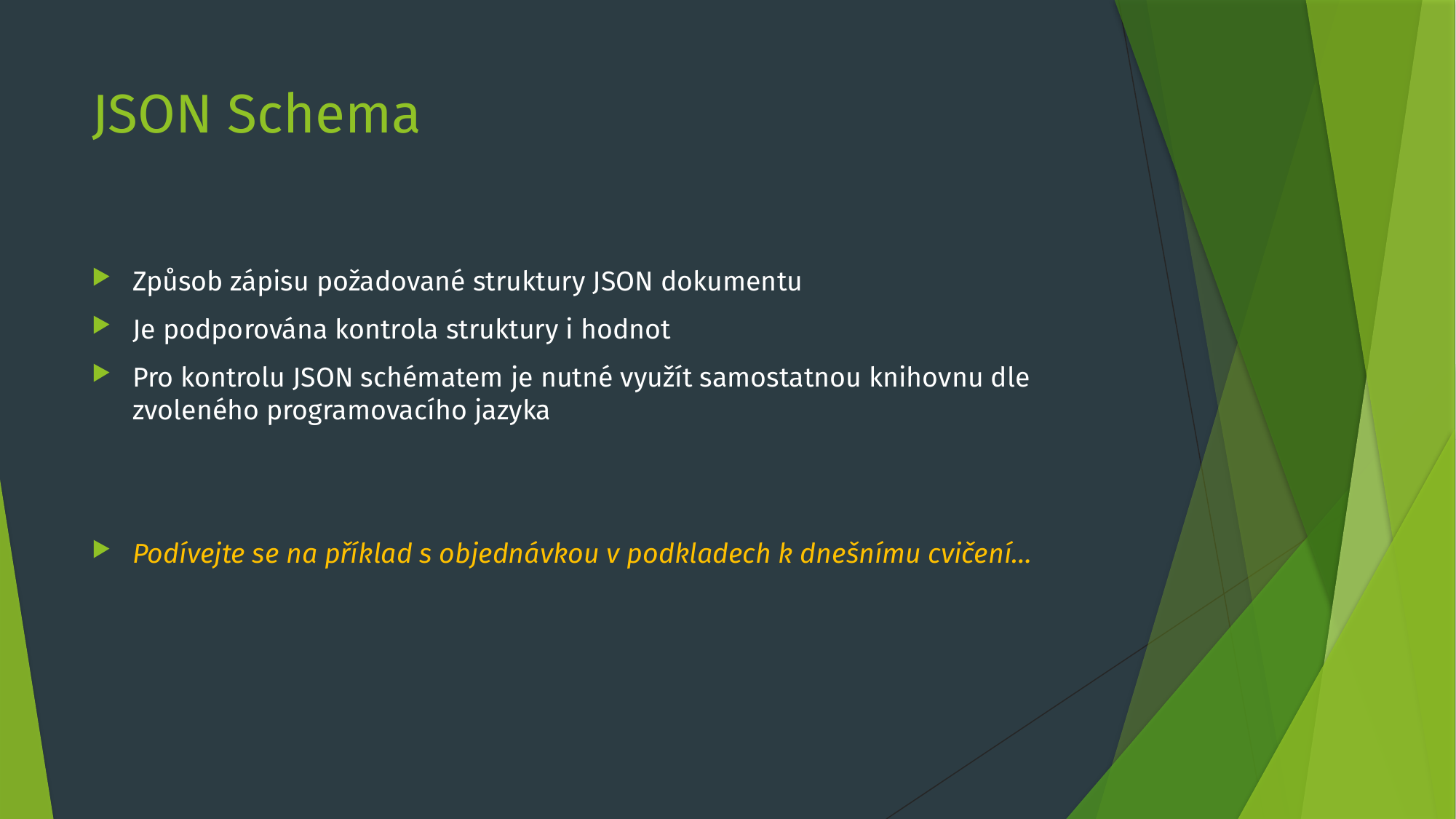

# JSON Schema
Způsob zápisu požadované struktury JSON dokumentu
Je podporována kontrola struktury i hodnot
Pro kontrolu JSON schématem je nutné využít samostatnou knihovnu dle zvoleného programovacího jazyka

Podívejte se na příklad s objednávkou v podkladech k dnešnímu cvičení…